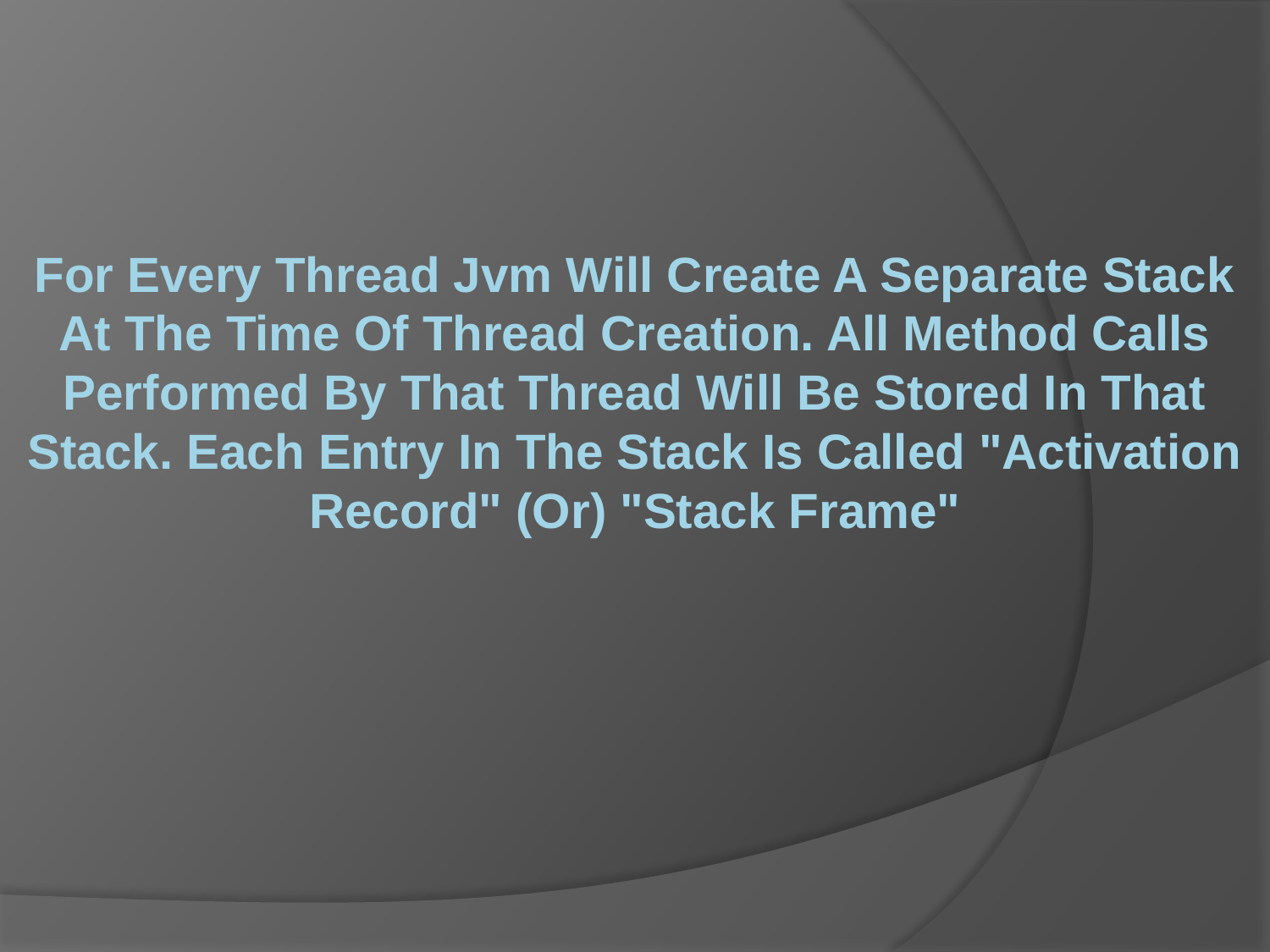

# For Every Thread Jvm Will Create A Separate Stack At The Time Of Thread Creation. All Method Calls Performed By That Thread Will Be Stored In That Stack. Each Entry In The Stack Is Called "Activation Record" (Or) "Stack Frame"